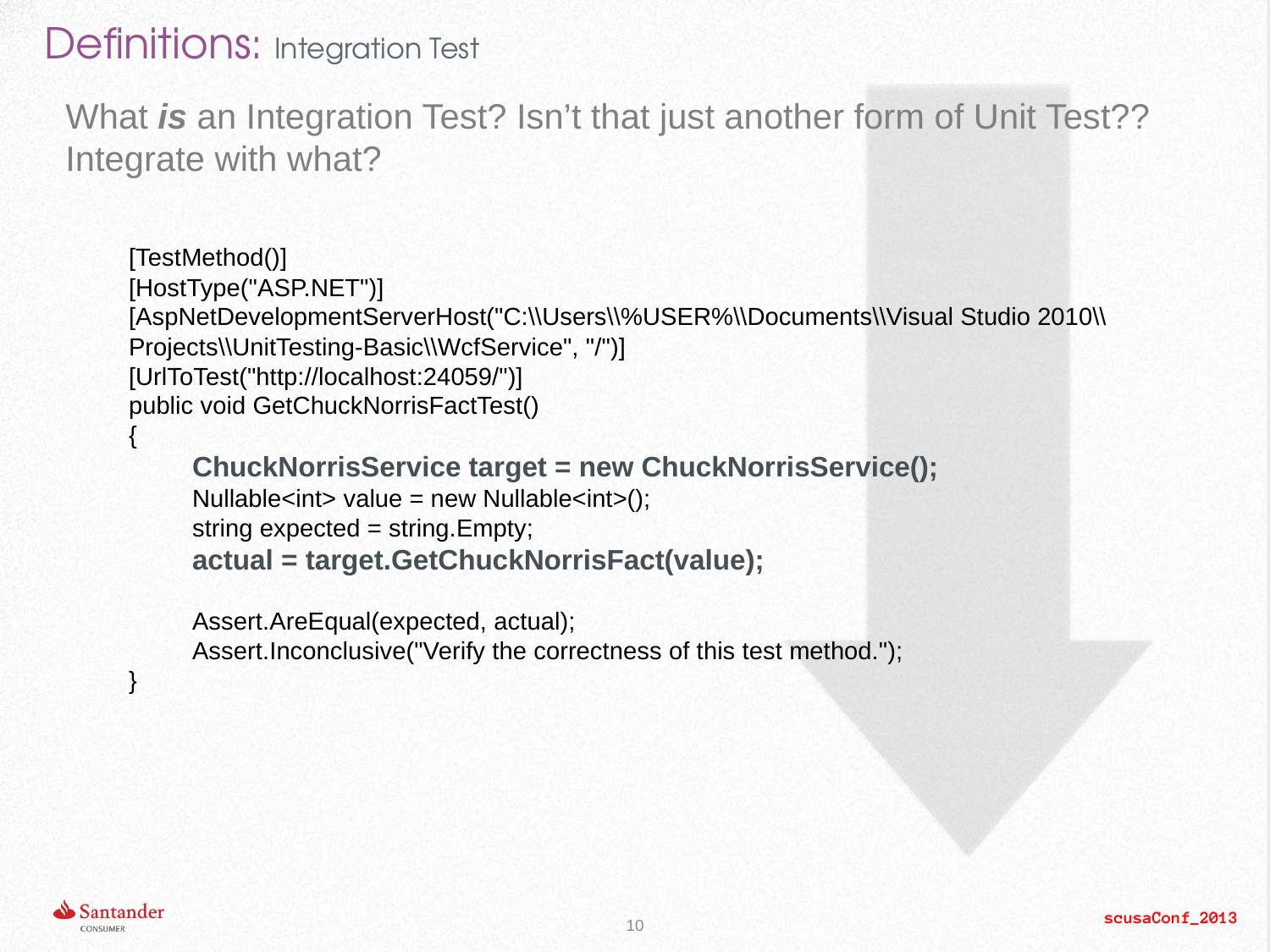

# Definitions: Integration Test

What is an Integration Test? Isn’t that just another form of Unit Test?? Integrate with what?
[TestMethod()]
[HostType("ASP.NET")]
[AspNetDevelopmentServerHost("C:\\Users\\%USER%\\Documents\\Visual Studio 2010\\Projects\\UnitTesting-Basic\\WcfService", "/")]
[UrlToTest("http://localhost:24059/")]
public void GetChuckNorrisFactTest()
{
ChuckNorrisService target = new ChuckNorrisService();
Nullable<int> value = new Nullable<int>();
string expected = string.Empty;
actual = target.GetChuckNorrisFact(value);

Assert.AreEqual(expected, actual);
Assert.Inconclusive("Verify the correctness of this test method.");
}
10